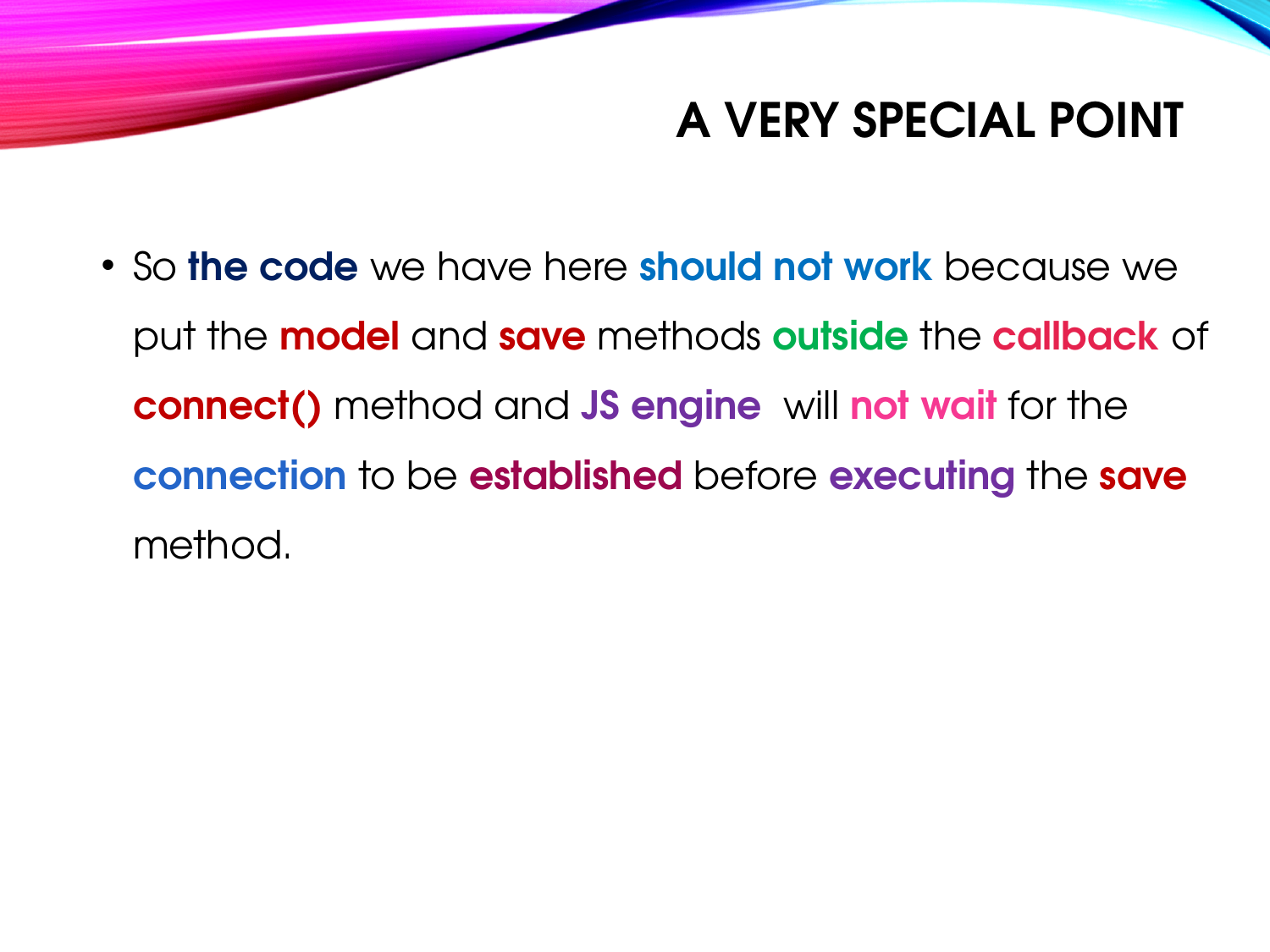

# A very special point
So the code we have here should not work because we put the model and save methods outside the callback of connect() method and JS engine  will not wait for the connection to be established before executing the save method.